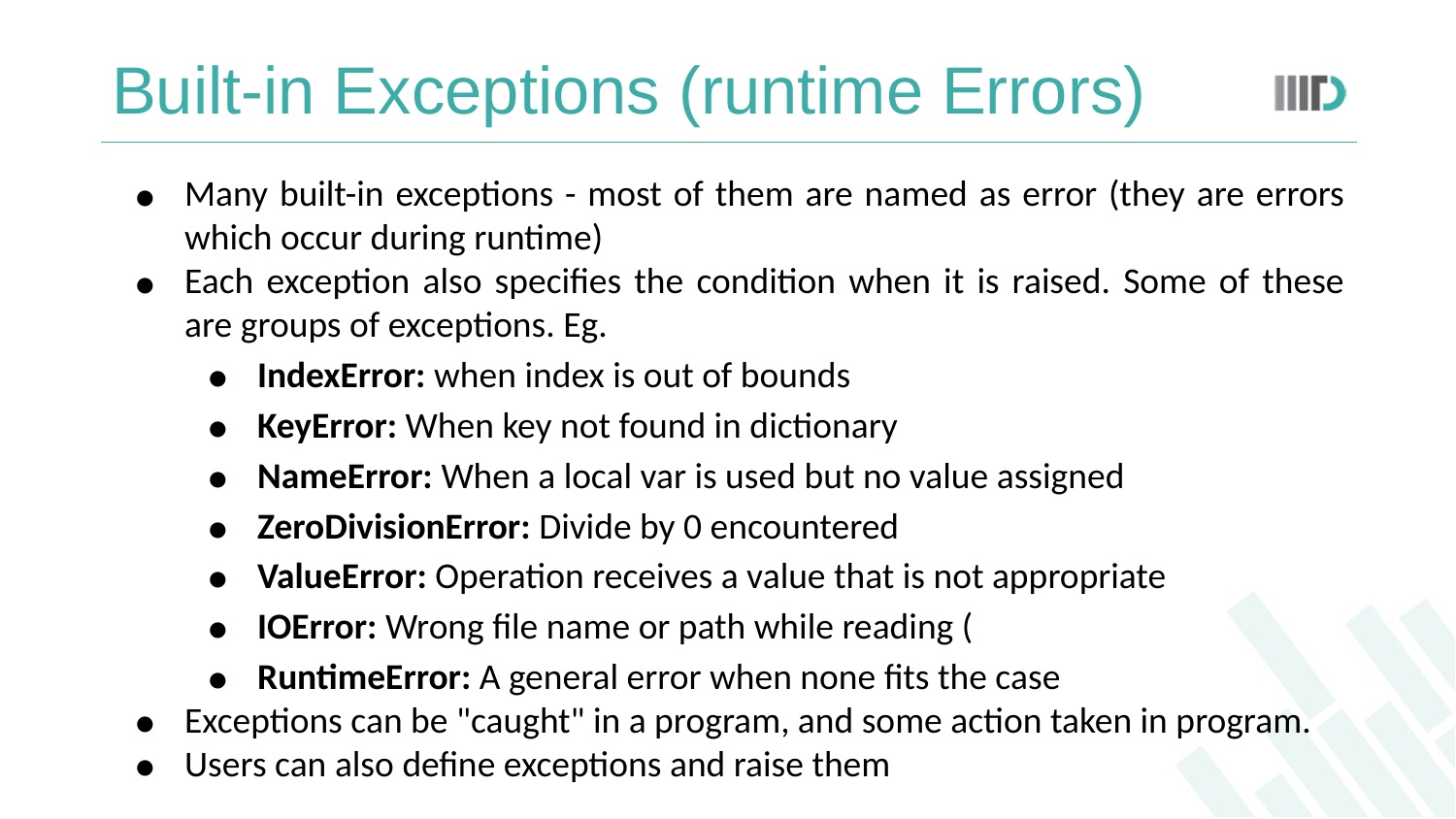

# Built-in Exceptions (runtime Errors)
Many built-in exceptions - most of them are named as error (they are errors which occur during runtime)
Each exception also specifies the condition when it is raised. Some of these are groups of exceptions. Eg.
IndexError: when index is out of bounds
KeyError: When key not found in dictionary
NameError: When a local var is used but no value assigned
ZeroDivisionError: Divide by 0 encountered
ValueError: Operation receives a value that is not appropriate
IOError: Wrong file name or path while reading (
RuntimeError: A general error when none fits the case
Exceptions can be "caught" in a program, and some action taken in program.
Users can also define exceptions and raise them